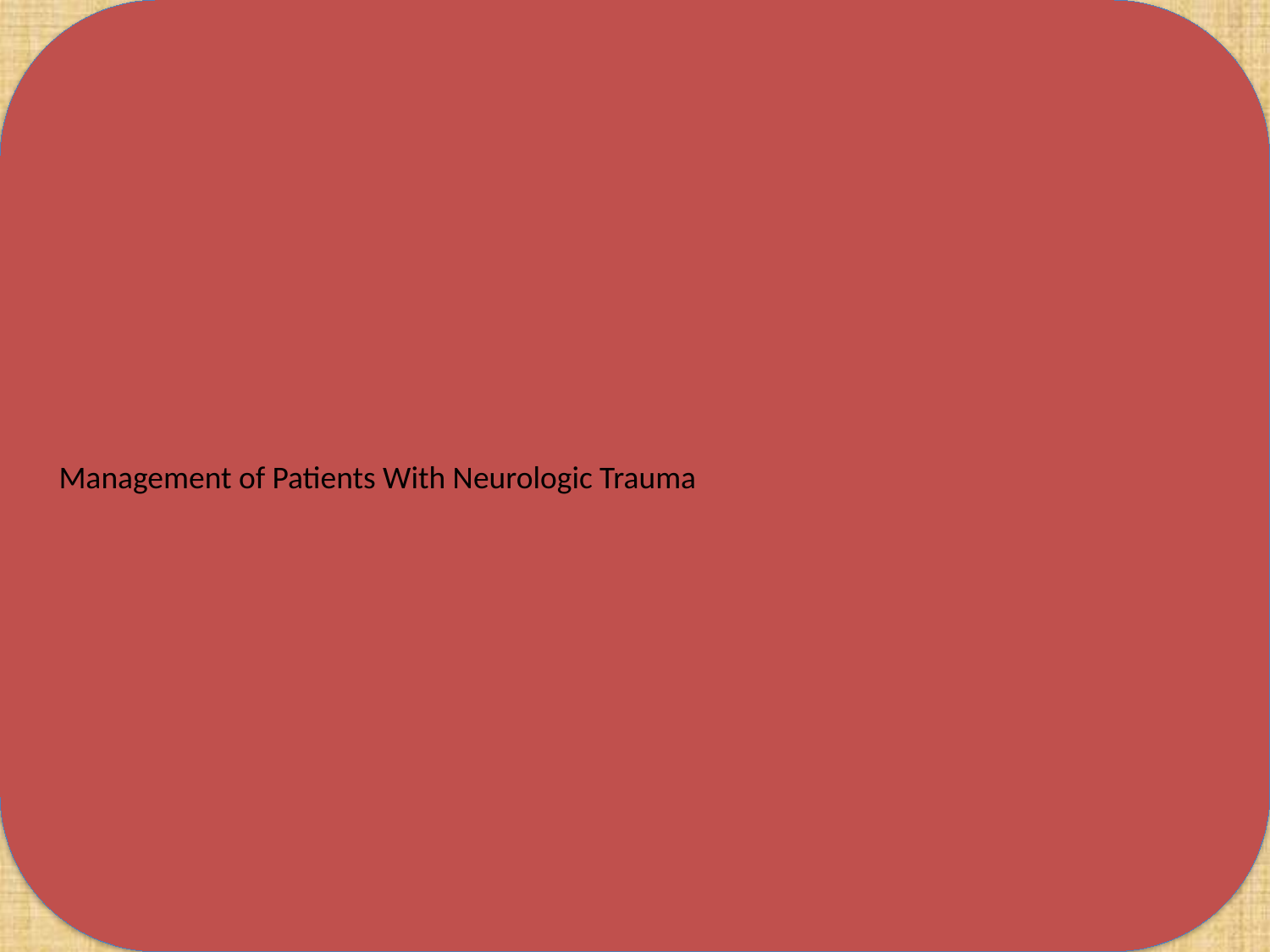

Management of Patients With Neurologic Trauma
sam
297